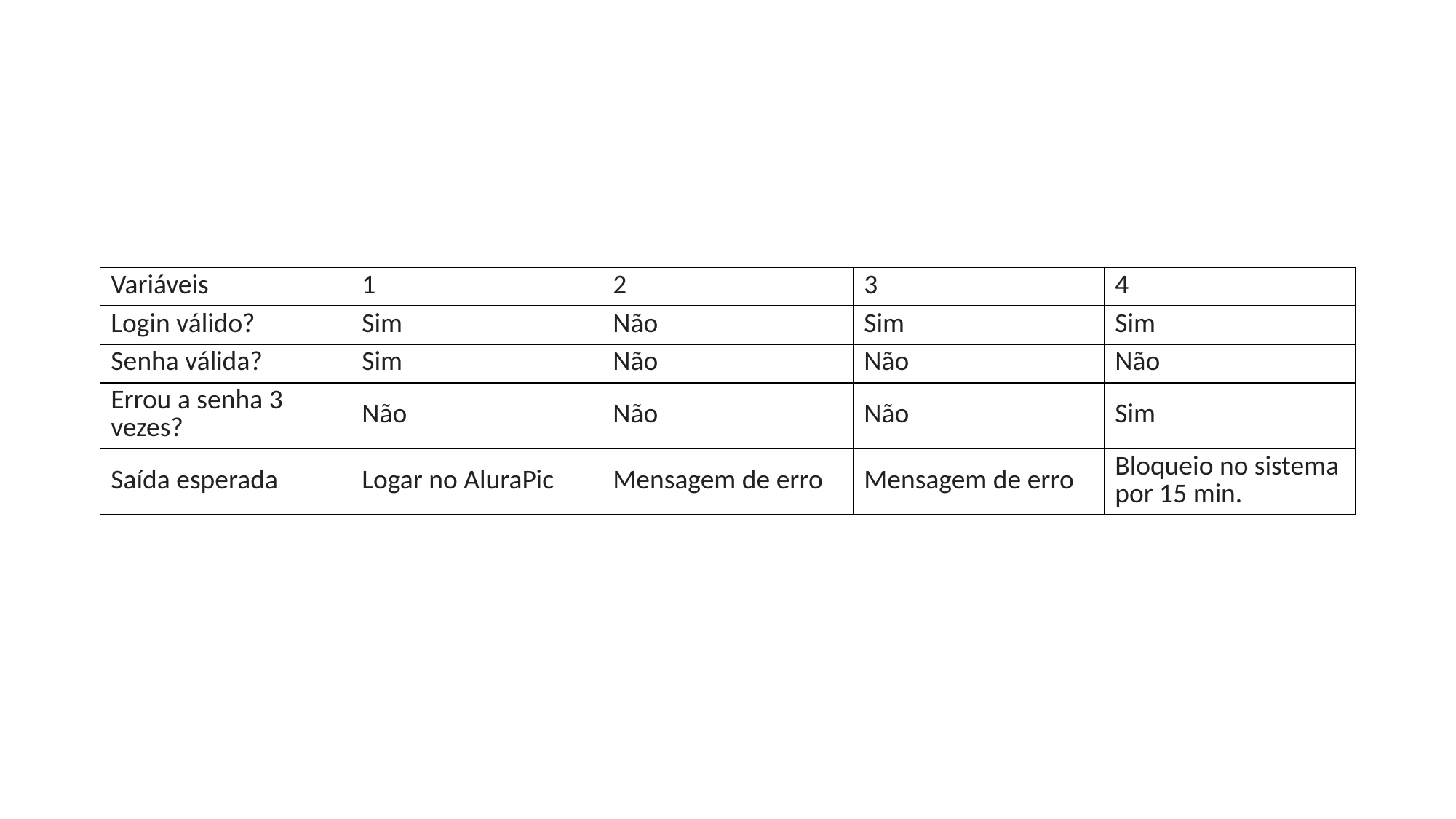

| Variáveis | 1 | 2 | 3 | 4 |
| --- | --- | --- | --- | --- |
| Login válido? | Sim | Não | Sim | Sim |
| Senha válida? | Sim | Não | Não | Não |
| Errou a senha 3 vezes? | Não | Não | Não | Sim |
| Saída esperada | Logar no AluraPic | Mensagem de erro | Mensagem de erro | Bloqueio no sistema por 15 min. |